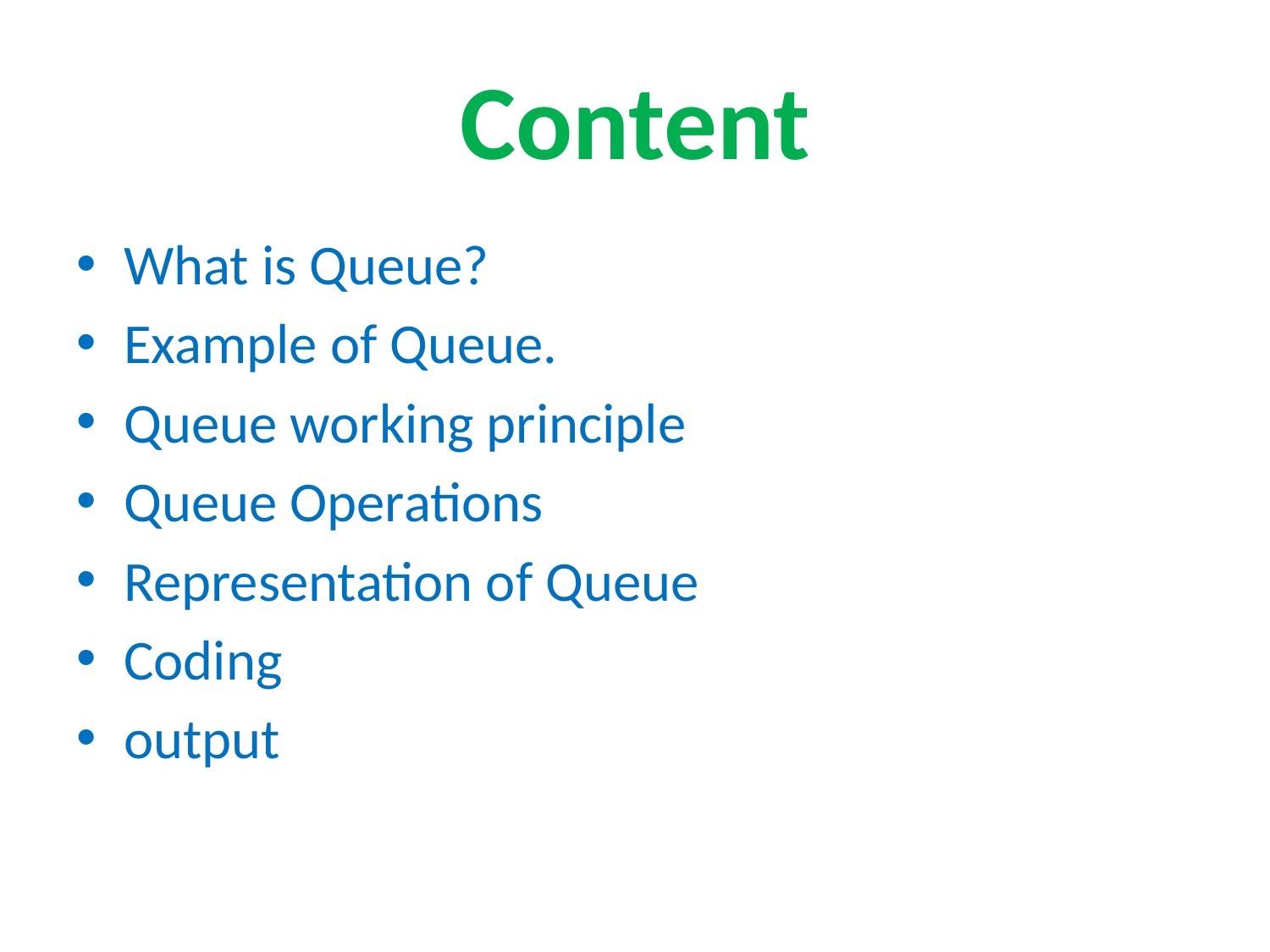

# Content
What is Queue?
Example of Queue.
Queue working principle
Queue Operations
Representation of Queue
Coding
output